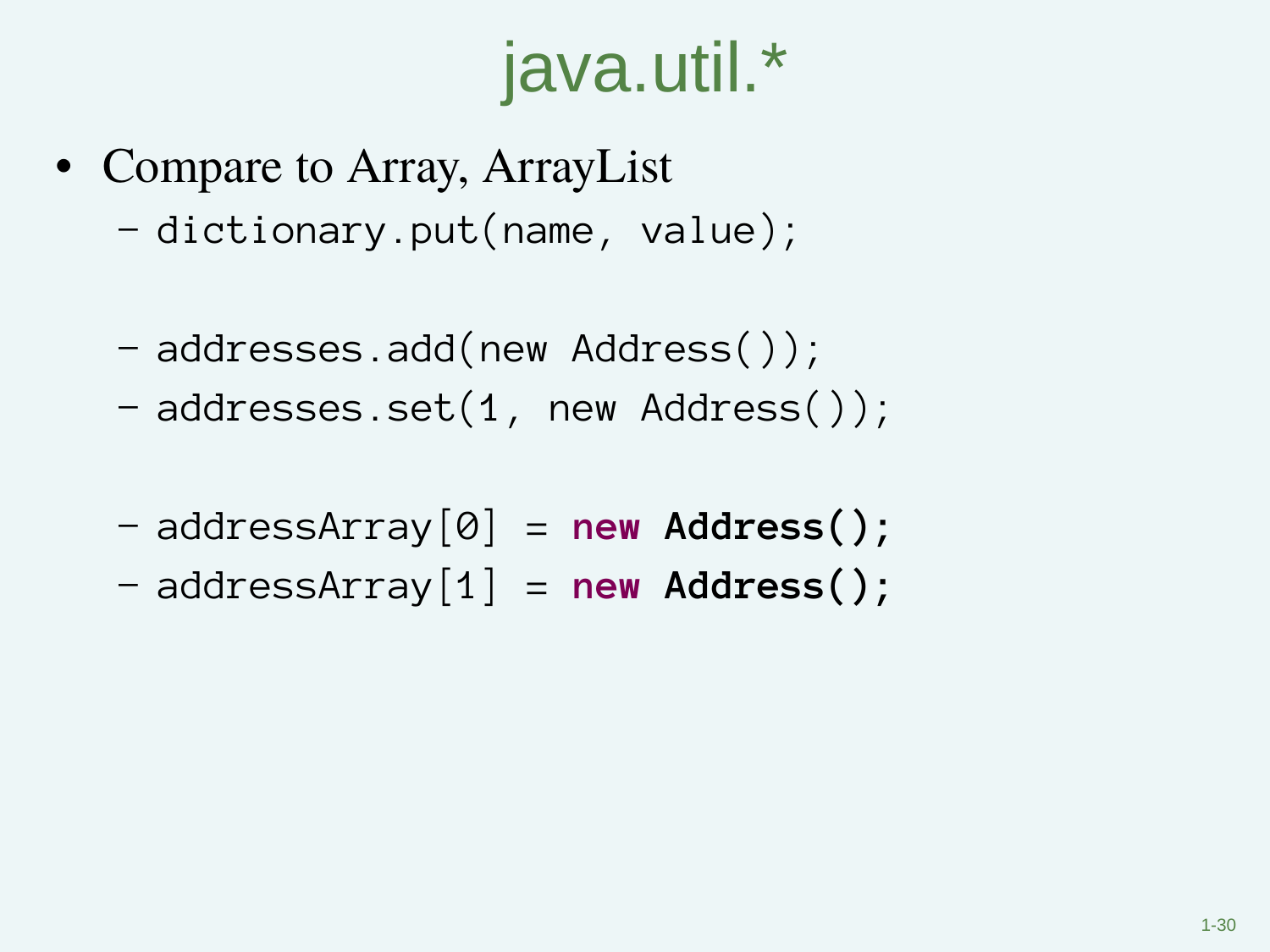

# java.util.*
Compare to Array, ArrayList
dictionary.put(name, value);

addresses.add(new Address());
addresses.set(1, new Address());

addressArray[0] = new Address();
addressArray[1] = new Address();

1-30